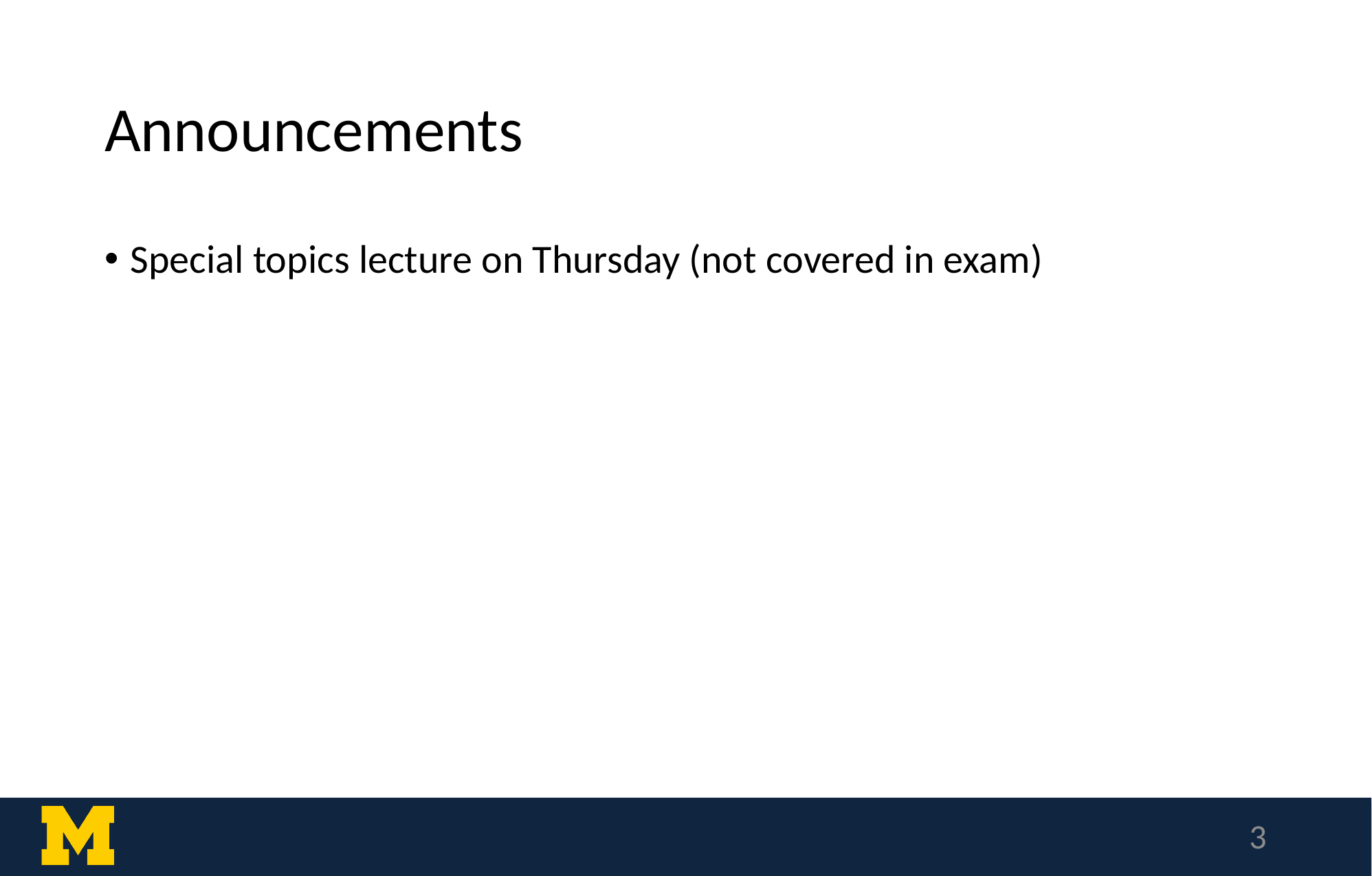

# Announcements
Special topics lecture on Thursday (not covered in exam)

3